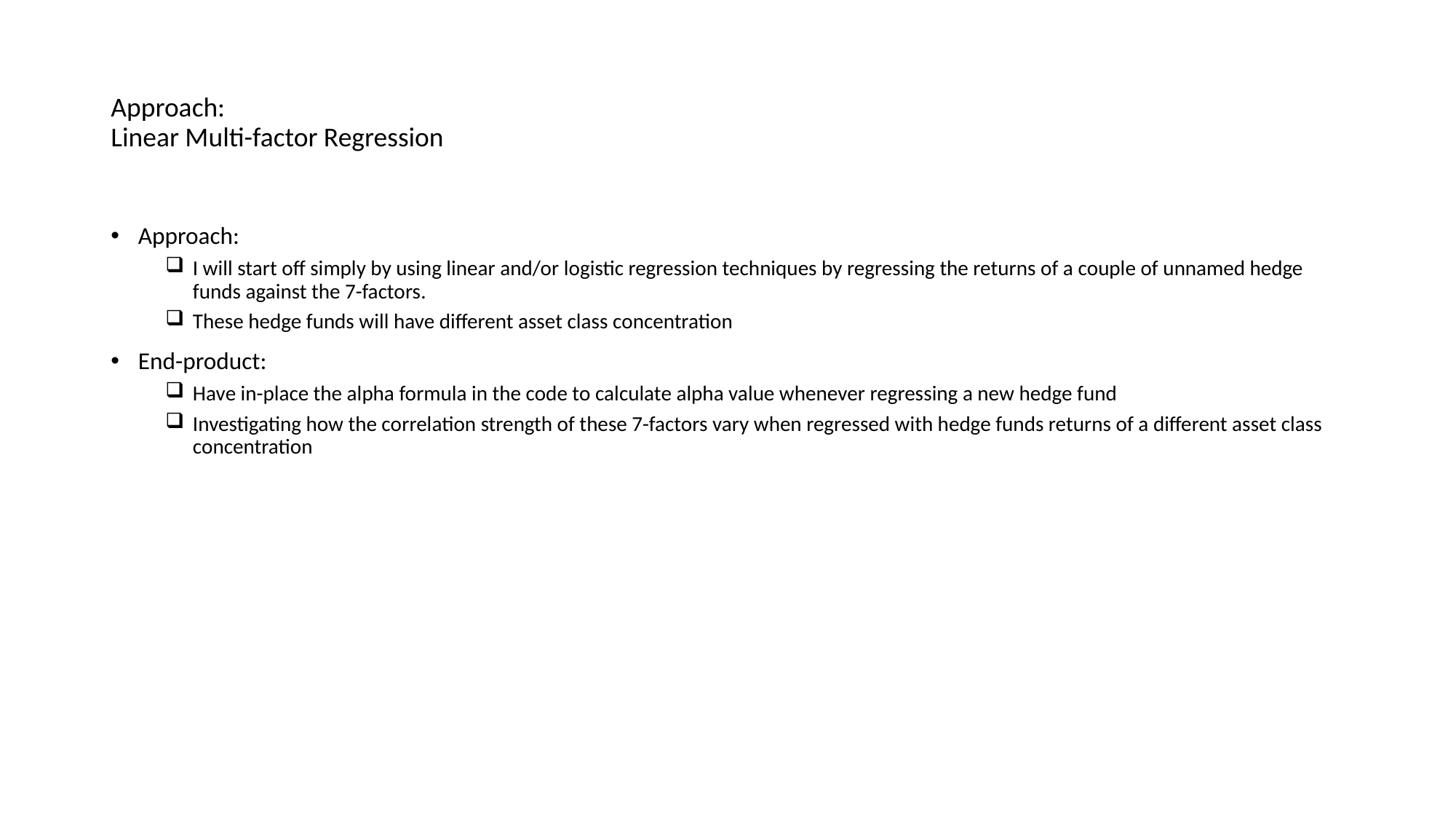

# Approach: Linear Multi-factor Regression
Approach:
I will start off simply by using linear and/or logistic regression techniques by regressing the returns of a couple of unnamed hedge funds against the 7-factors.
These hedge funds will have different asset class concentration
End-product:
Have in-place the alpha formula in the code to calculate alpha value whenever regressing a new hedge fund
Investigating how the correlation strength of these 7-factors vary when regressed with hedge funds returns of a different asset class concentration